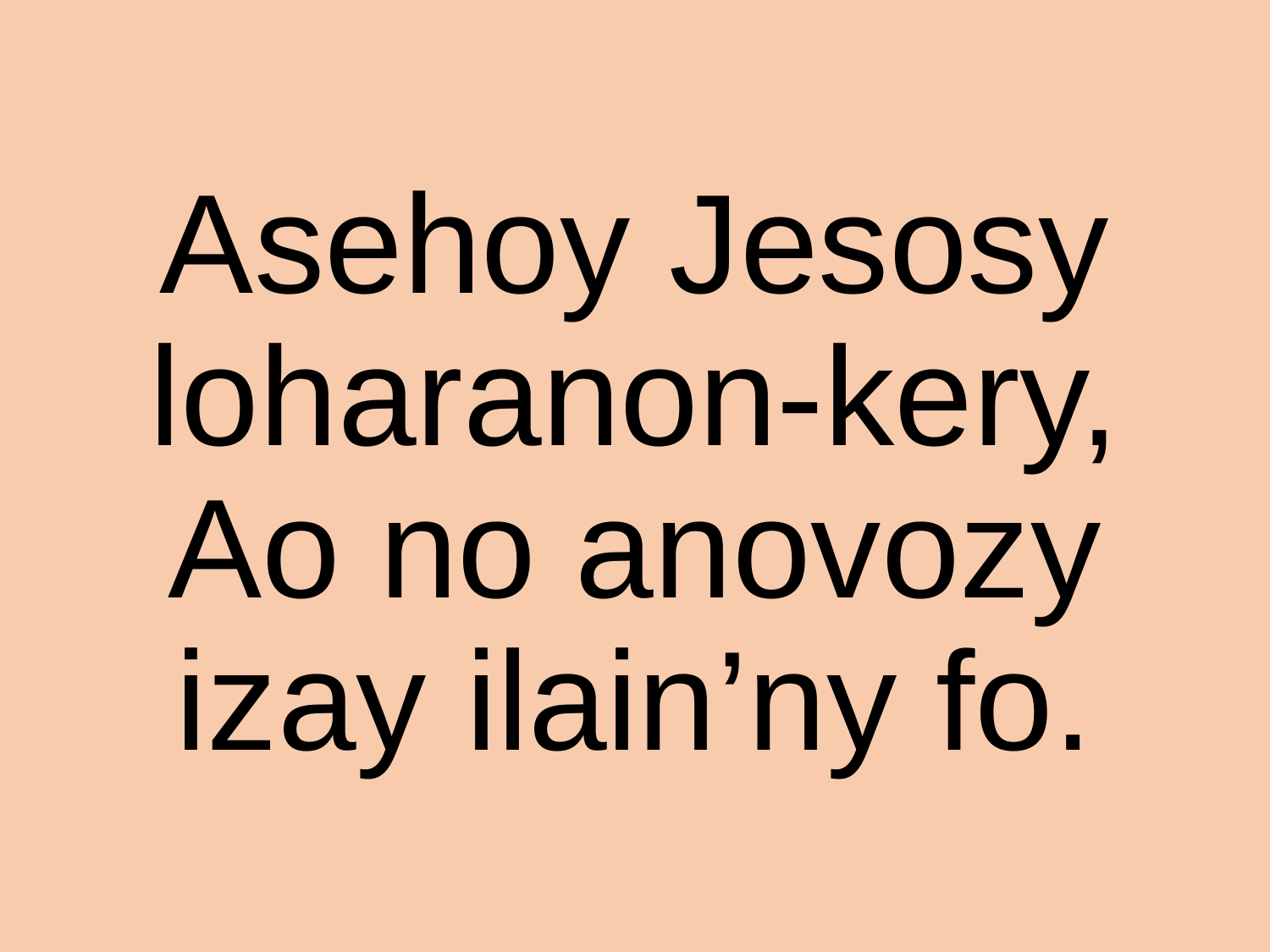

Asehoy Jesosy
loharanon-kery,
Ao no anovozy
izay ilain’ny fo.